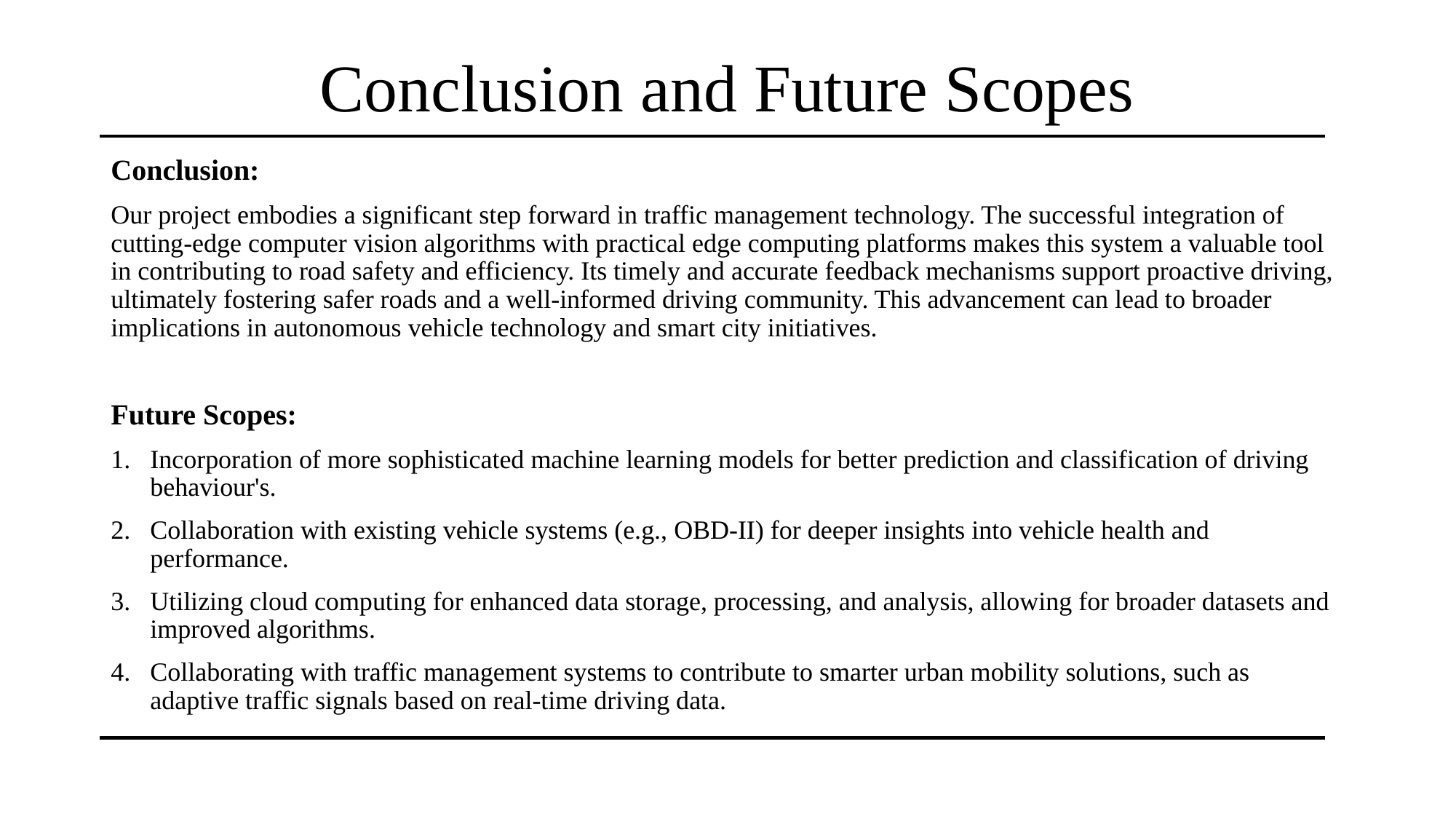

# Conclusion and Future Scopes
Conclusion:
Our project embodies a significant step forward in traffic management technology. The successful integration of cutting-edge computer vision algorithms with practical edge computing platforms makes this system a valuable tool in contributing to road safety and efficiency. Its timely and accurate feedback mechanisms support proactive driving, ultimately fostering safer roads and a well-informed driving community. This advancement can lead to broader implications in autonomous vehicle technology and smart city initiatives.

Future Scopes:
Incorporation of more sophisticated machine learning models for better prediction and classification of driving behaviour's.
Collaboration with existing vehicle systems (e.g., OBD-II) for deeper insights into vehicle health and performance.
Utilizing cloud computing for enhanced data storage, processing, and analysis, allowing for broader datasets and improved algorithms.
Collaborating with traffic management systems to contribute to smarter urban mobility solutions, such as adaptive traffic signals based on real-time driving data.